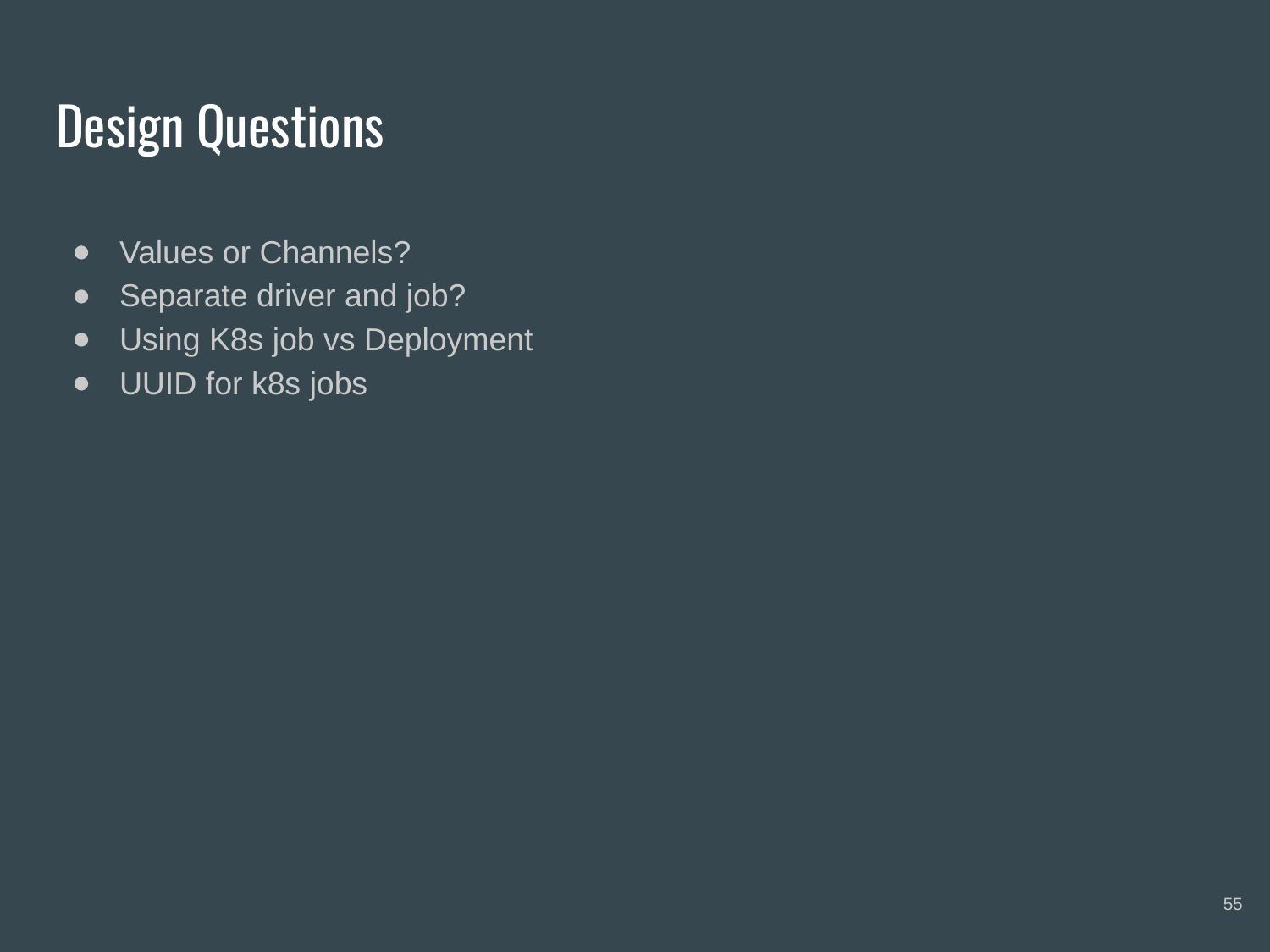

# Design Questions
Values or Channels?
Separate driver and job?
Using K8s job vs Deployment
UUID for k8s jobs

55